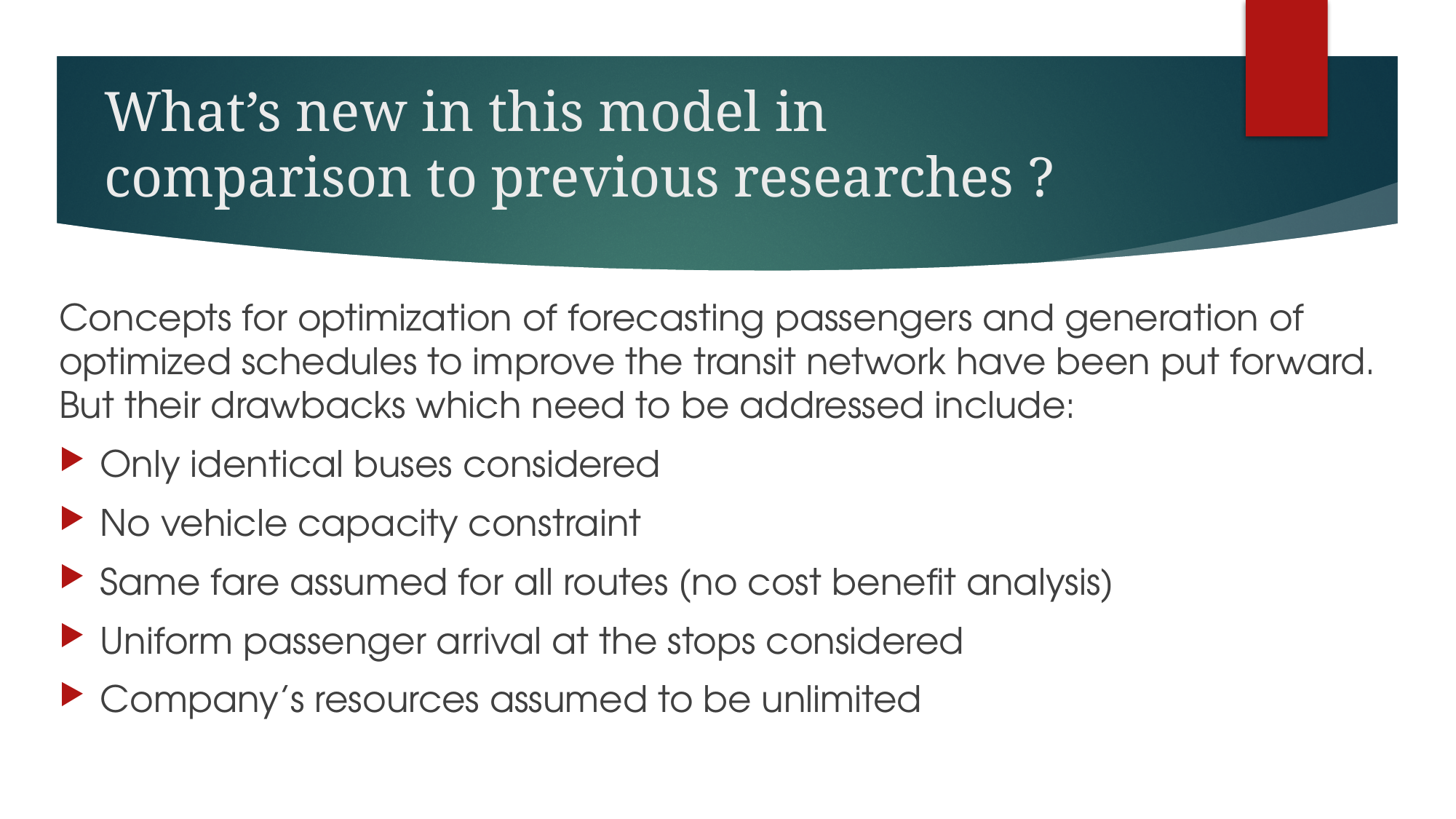

# What’s new in this model in comparison to previous researches ?
Concepts for optimization of forecasting passengers and generation of optimized schedules to improve the transit network have been put forward. But their drawbacks which need to be addressed include:
Only identical buses considered
No vehicle capacity constraint
Same fare assumed for all routes (no cost benefit analysis)
Uniform passenger arrival at the stops considered
Company’s resources assumed to be unlimited